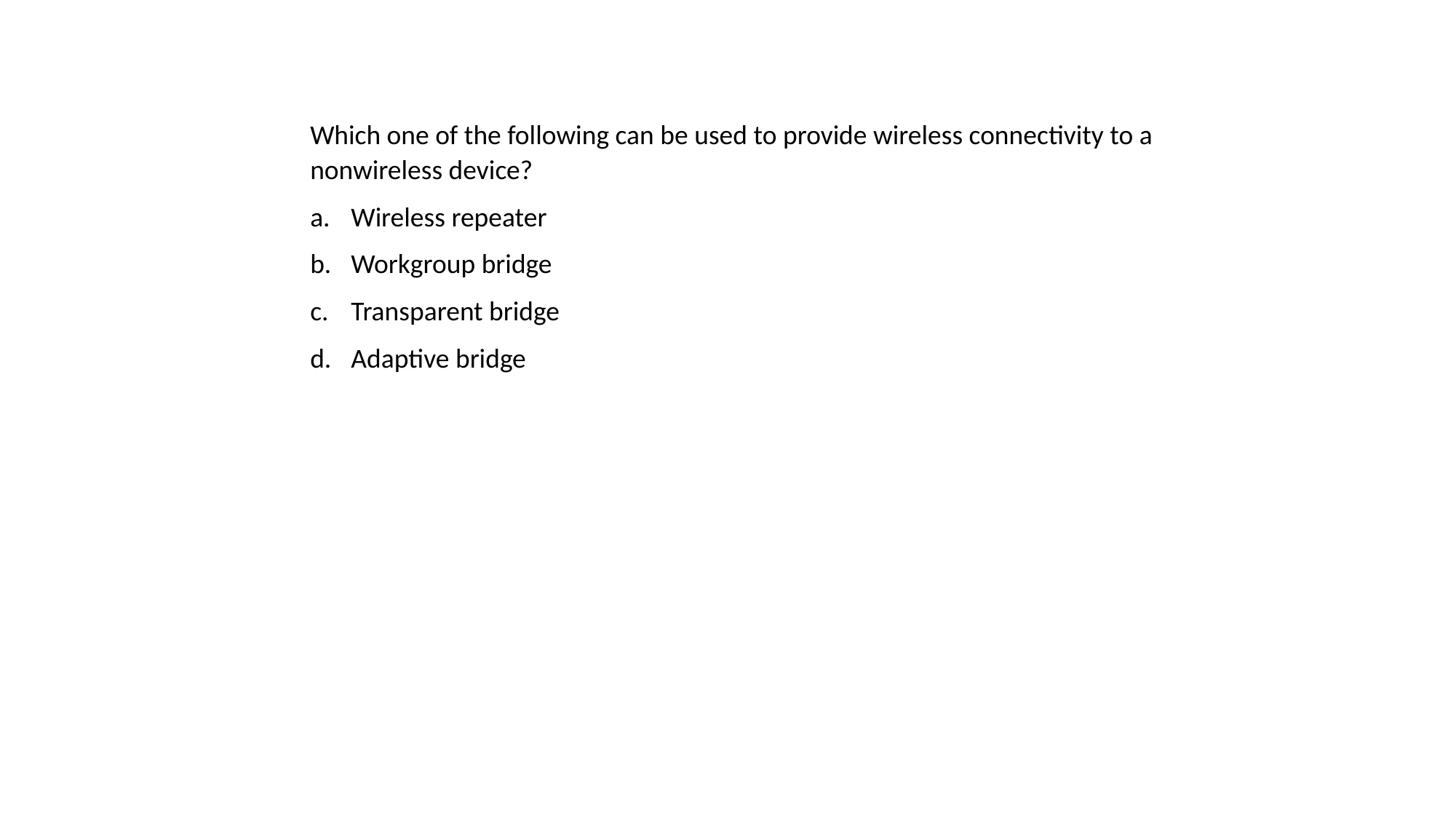

Which one of the following can be used to provide wireless connectivity to a nonwireless device?
Wireless repeater
Workgroup bridge
Transparent bridge
Adaptive bridge